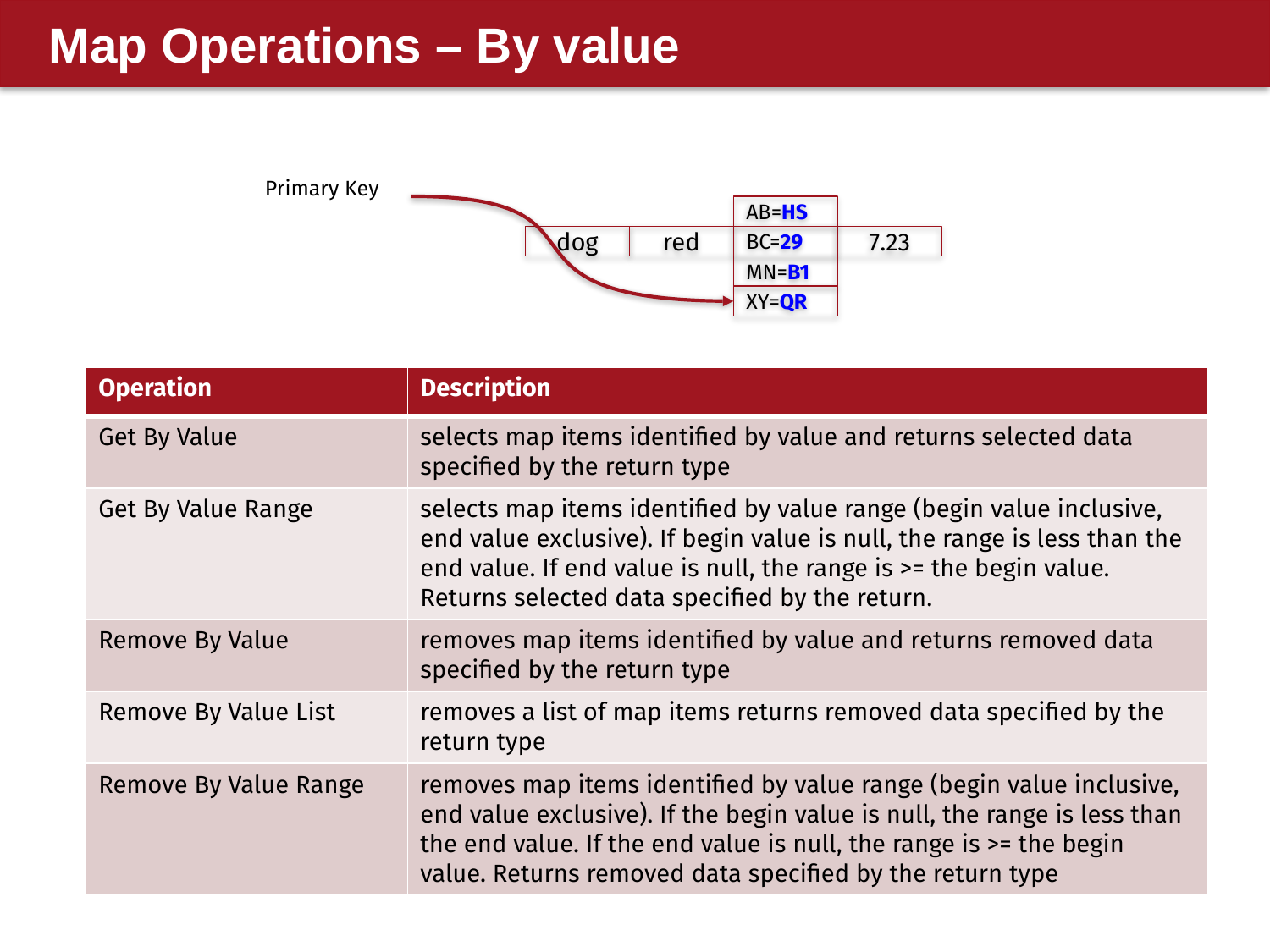

# Map Operations – By value
Primary Key
AB=HS
dog
red
BC=29
7.23
MN=B1
XY=QR
| Operation | Description |
| --- | --- |
| Get By Value | selects map items identified by value and returns selected data specified by the return type |
| Get By Value Range | selects map items identified by value range (begin value inclusive, end value exclusive). If begin value is null, the range is less than the end value. If end value is null, the range is >= the begin value. Returns selected data specified by the return. |
| Remove By Value | removes map items identified by value and returns removed data specified by the return type |
| Remove By Value List | removes a list of map items returns removed data specified by the return type |
| Remove By Value Range | removes map items identified by value range (begin value inclusive, end value exclusive). If the begin value is null, the range is less than the end value. If the end value is null, the range is >= the begin value. Returns removed data specified by the return type |